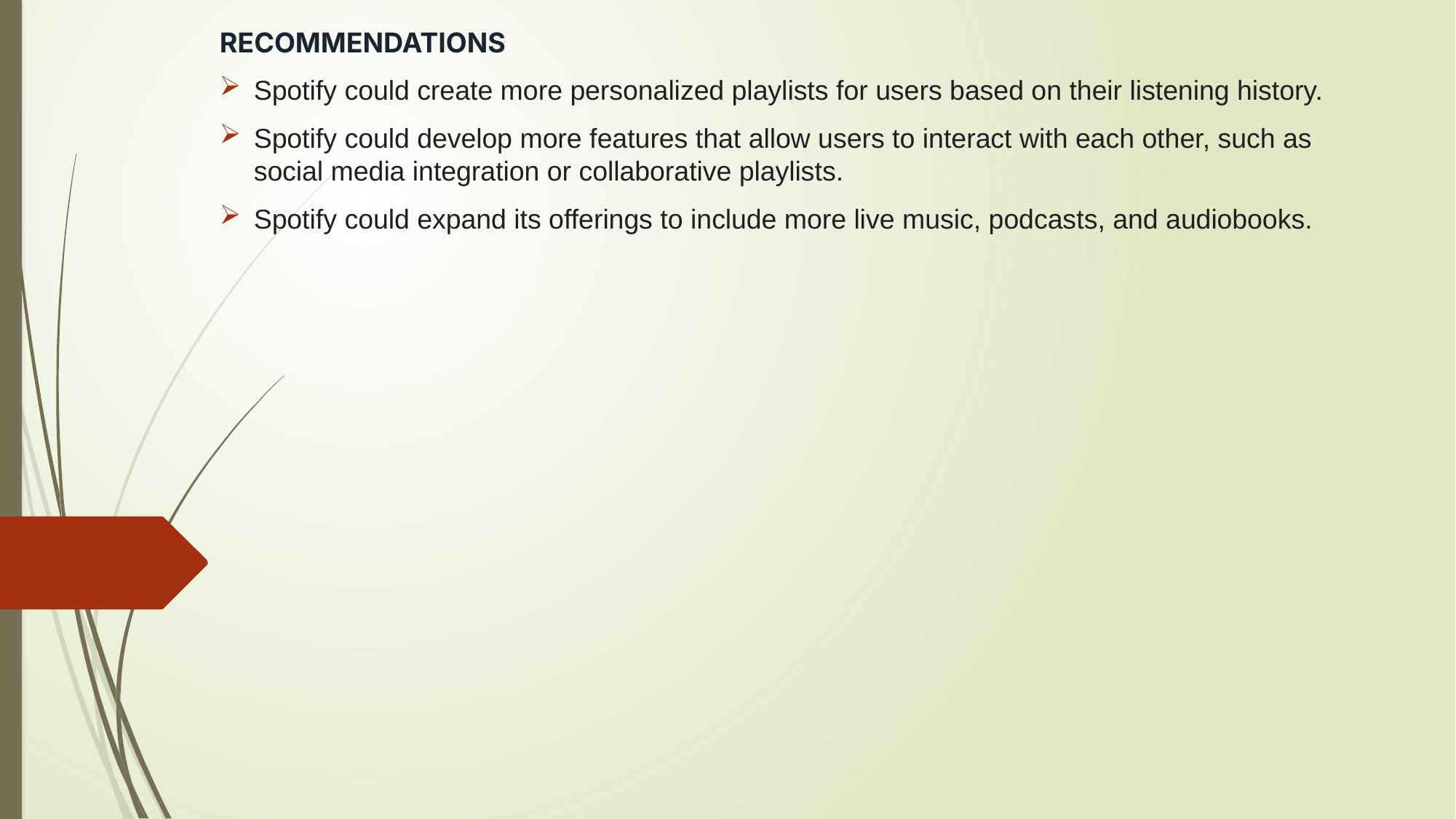

RECOMMENDATIONS
Spotify could create more personalized playlists for users based on their listening history.
Spotify could develop more features that allow users to interact with each other, such as social media integration or collaborative playlists.
Spotify could expand its offerings to include more live music, podcasts, and audiobooks.